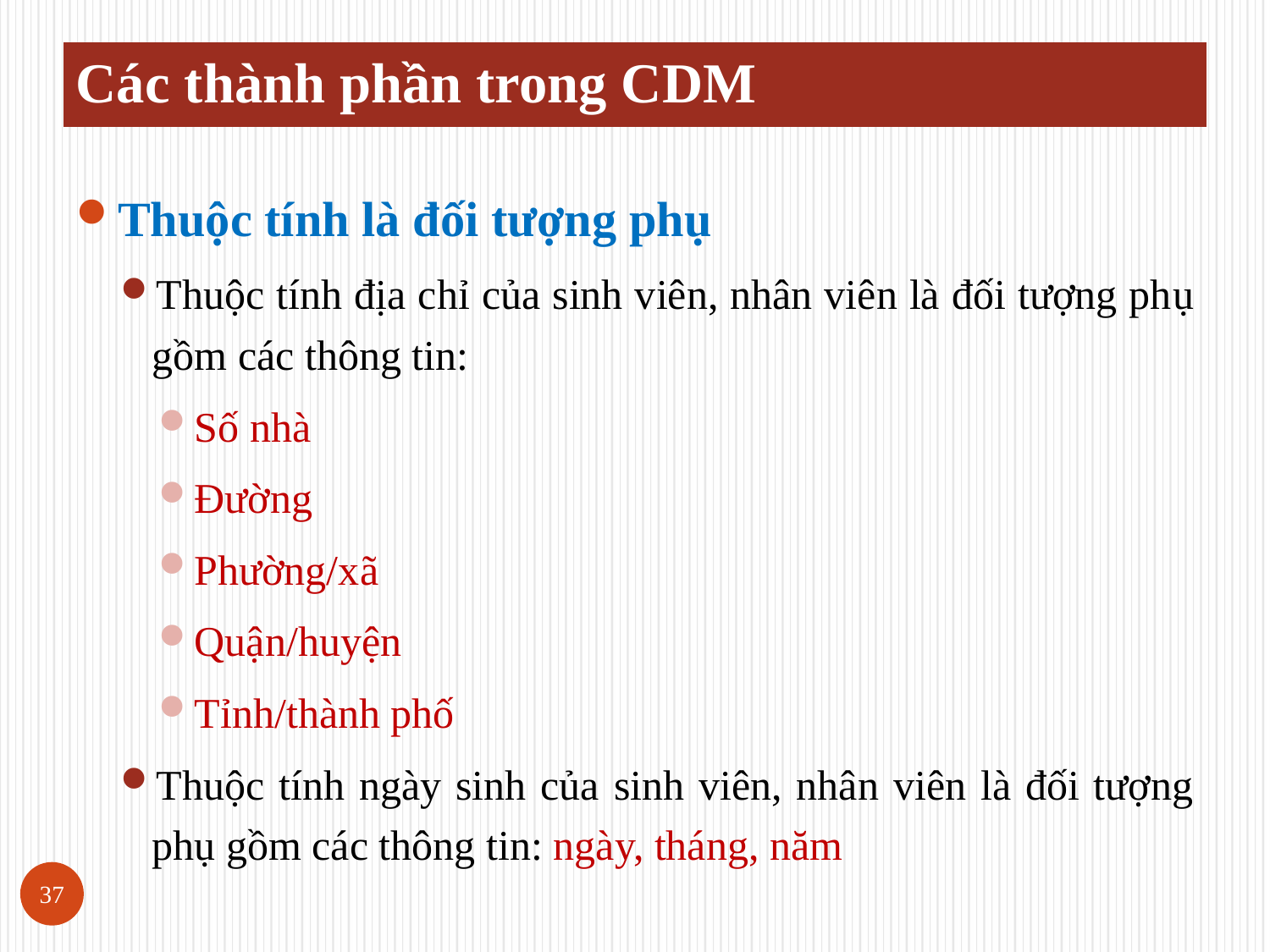

# Các thành phần trong CDM
Thuộc tính là đối tượng phụ
Thuộc tính địa chỉ của sinh viên, nhân viên là đối tượng phụ gồm các thông tin:
Số nhà
Đường
Phường/xã
Quận/huyện
Tỉnh/thành phố
Thuộc tính ngày sinh của sinh viên, nhân viên là đối tượng phụ gồm các thông tin: ngày, tháng, năm
37